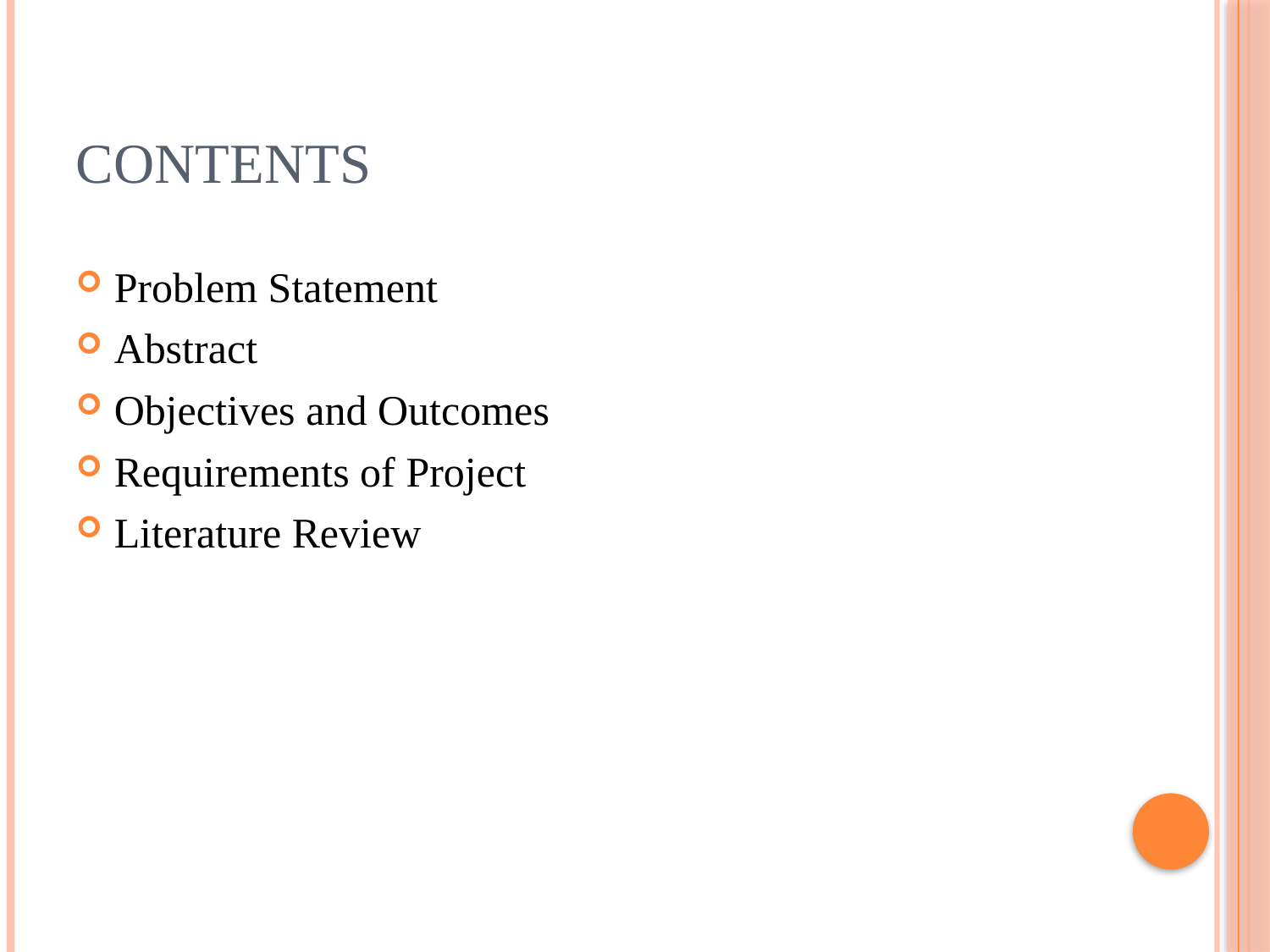

# contents
Problem Statement
Abstract
Objectives and Outcomes
Requirements of Project
Literature Review